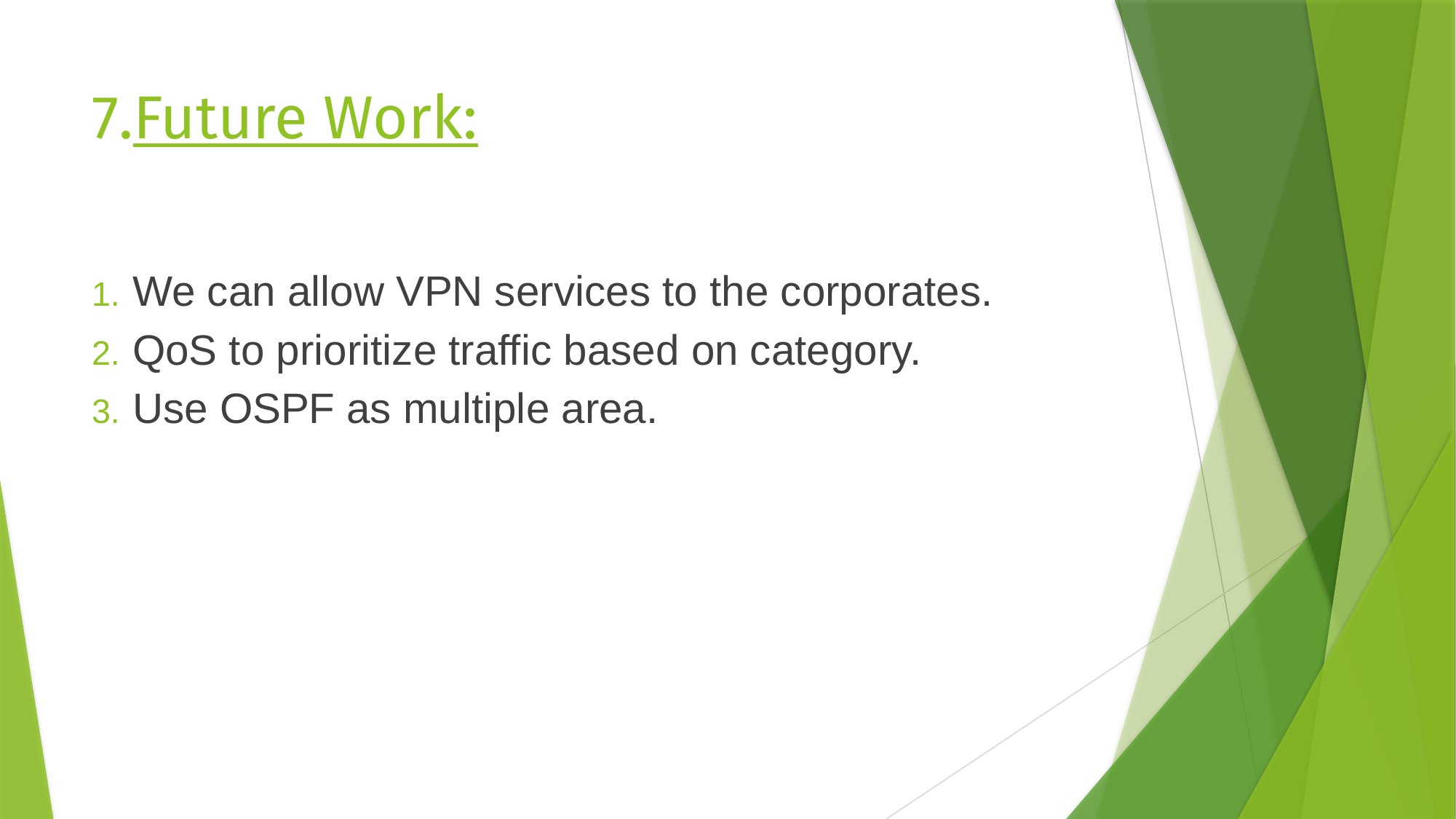

# 7.Future Work:
We can allow VPN services to the corporates.
QoS to prioritize traffic based on category.
Use OSPF as multiple area.